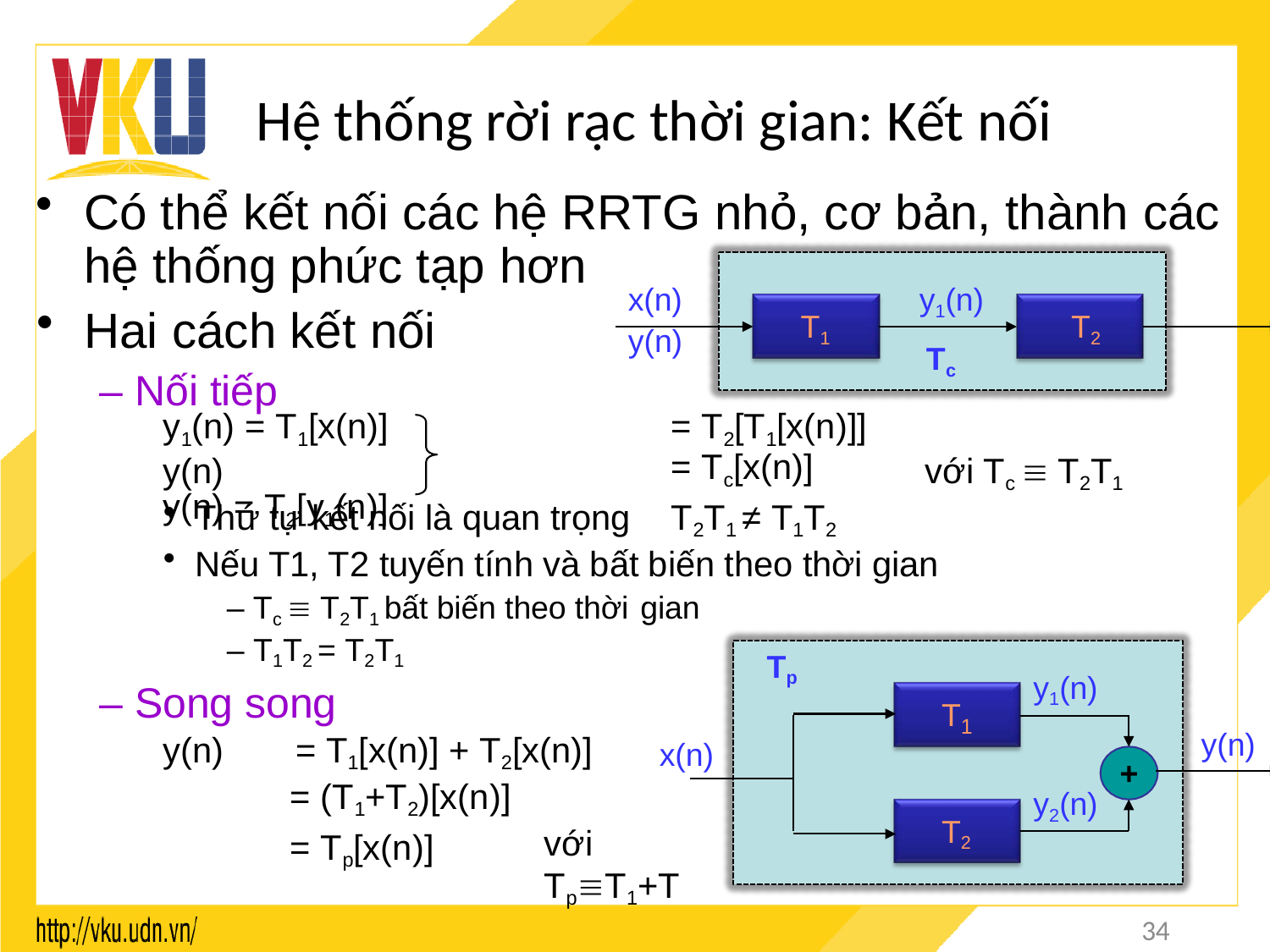

# Hệ thống rời rạc thời gian: Kết nối
Có thể kết nối các hệ RRTG nhỏ, cơ bản, thành các
hệ thống phức tạp hơn
Hai cách kết nối
– Nối tiếp

x(n)	y1(n)	y(n)
T1	T2

Tc
y1(n) = T1[x(n)]	y(n)
y(n) = T2[y1(n)]
= T2[T1[x(n)]]
= Tc[x(n)]
T2T1 ≠ T1T2

với Tc ≡ T2T1
Thứ tự kết nối là quan trọng
Nếu T1, T2 tuyến tính và bất biến theo thời gian
– Tc ≡ T2T1 bất biến theo thời gian
– T1T2 = T2T1
– Song song

Tp
y1(n)
T

1
y(n)
y(n)	= T1[x(n)] + T2[x(n)]
x(n)

+
= (T1+T2)[x(n)]
= Tp[x(n)]
y2(n)

T2
với Tp≡T1+T
2
34